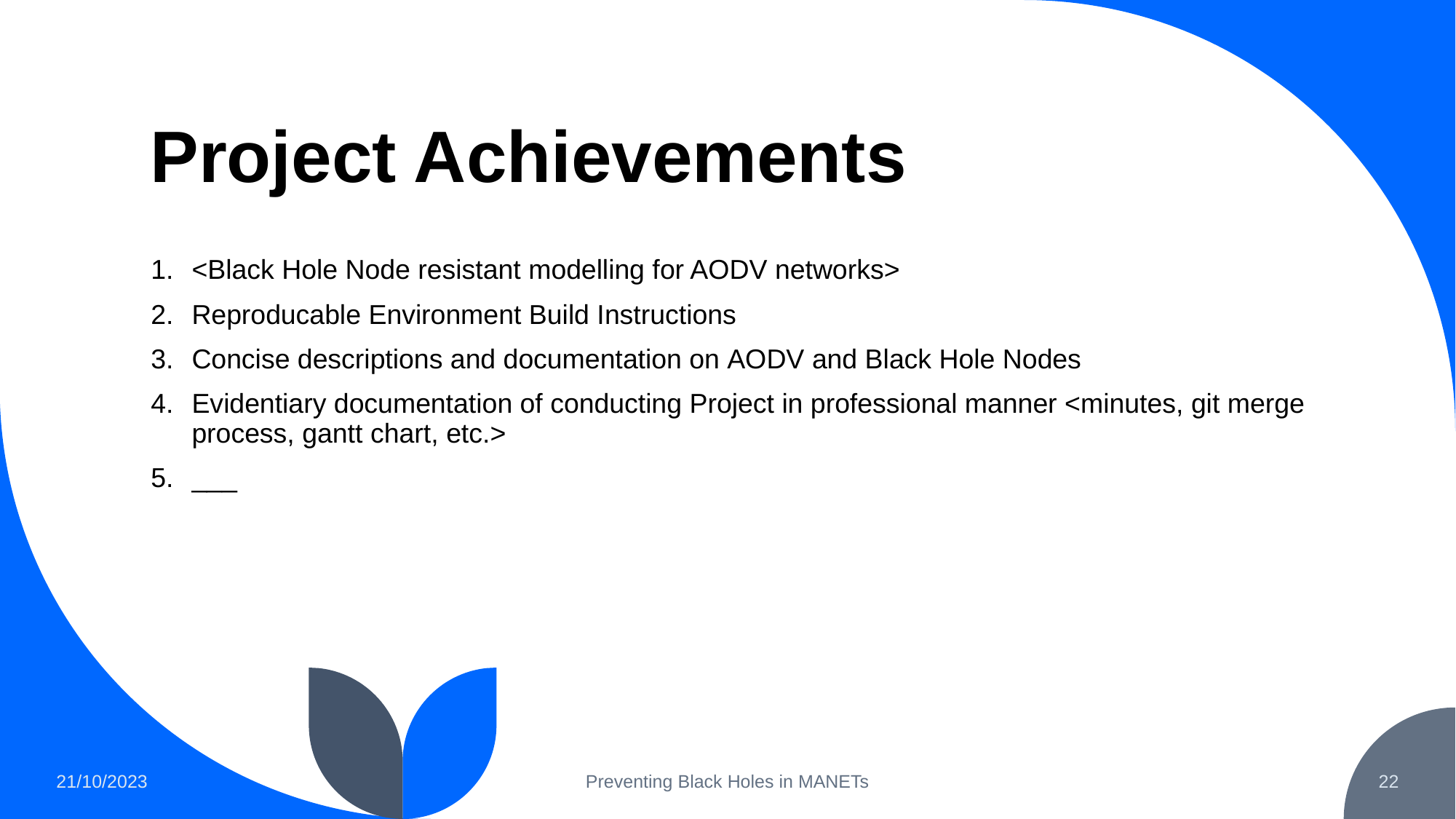

# Project Achievements
<Black Hole Node resistant modelling for AODV networks>
Reproducable Environment Build Instructions
Concise descriptions and documentation on AODV and Black Hole Nodes
Evidentiary documentation of conducting Project in professional manner <minutes, git merge process, gantt chart, etc.>
___

21/10/2023
Preventing Black Holes in MANETs
22